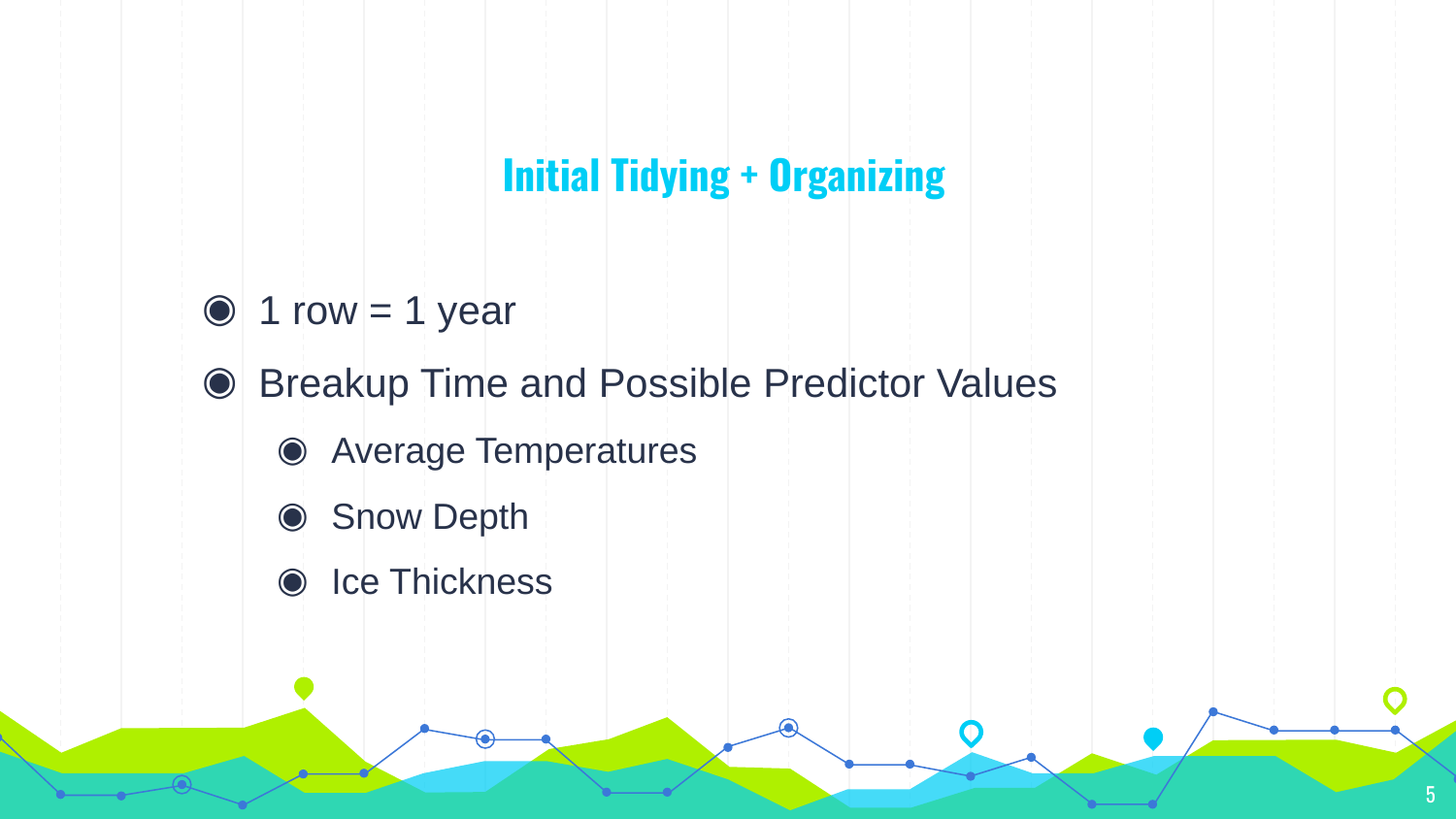

# Initial Tidying + Organizing
1 row = 1 year
Breakup Time and Possible Predictor Values
Average Temperatures
Snow Depth
Ice Thickness
5